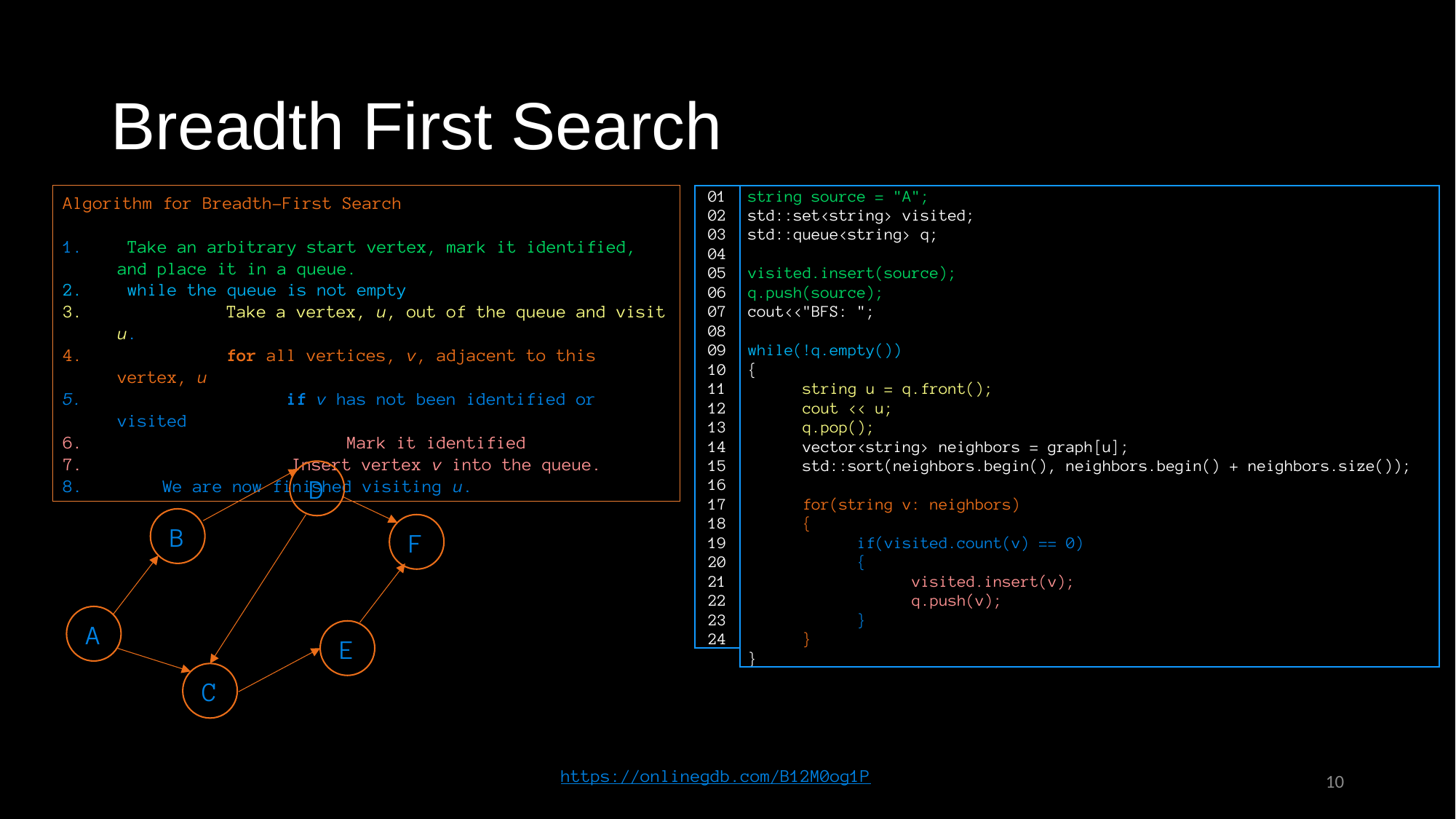

# Breadth First Search
Algorithm for Breadth-First Search

 Take an arbitrary start vertex, mark it identified, and place it in a queue.
 while the queue is not empty
 	Take a vertex, u, out of the queue and visit u.
 	for all vertices, v, adjacent to this vertex, u
 	      if v has not been identified or visited
 	            Mark it identified
7.	            Insert vertex v into the queue.
8.        We are now finished visiting u.
| 01 02 03 04 05 06 07 08 09 10 11 12 13 14 15 16 17 18 19 20 21 22 23 24 |
| --- |
| string source = "A"; std::set<string> visited; std::queue<string> q; visited.insert(source); q.push(source); cout<<"BFS: "; while(!q.empty()) { string u = q.front(); cout << u; q.pop(); vector<string> neighbors = graph[u]; std::sort(neighbors.begin(), neighbors.begin() + neighbors.size()); for(string v: neighbors) { if(visited.count(v) == 0) { visited.insert(v); q.push(v); } } } |
| --- |
D
B
F
A
E
C
https://onlinegdb.com/B12M0og1P
10